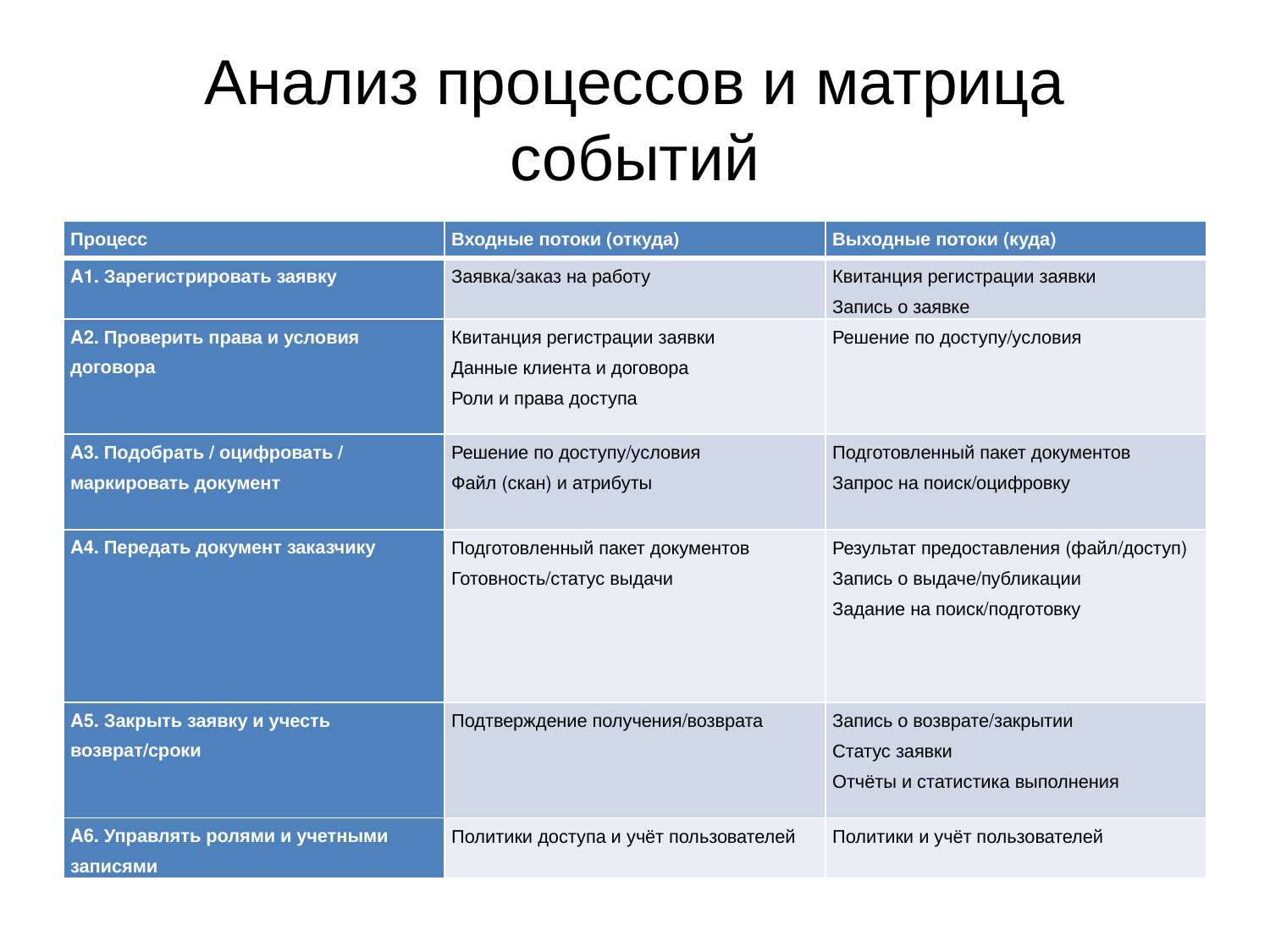

# Анализ процессов и матрица событий
| Процесс | Входные потоки (откуда) | Выходные потоки (куда) |
| --- | --- | --- |
| A1. Зарегистрировать заявку | Заявка/заказ на работу | Квитанция регистрации заявки Запись о заявке |
| A2. Проверить права и условия договора | Квитанция регистрации заявки Данные клиента и договора Роли и права доступа | Решение по доступу/условия |
| A3. Подобрать / оцифровать / маркировать документ | Решение по доступу/условия Файл (скан) и атрибуты | Подготовленный пакет документов Запрос на поиск/оцифровку |
| A4. Передать документ заказчику | Подготовленный пакет документов Готовность/статус выдачи | Результат предоставления (файл/доступ) Запись о выдаче/публикации Задание на поиск/подготовку |
| A5. Закрыть заявку и учесть возврат/сроки | Подтверждение получения/возврата | Запись о возврате/закрытии Статус заявки Отчёты и статистика выполнения |
| A6. Управлять ролями и учетными записями | Политики доступа и учёт пользователей | Политики и учёт пользователей |